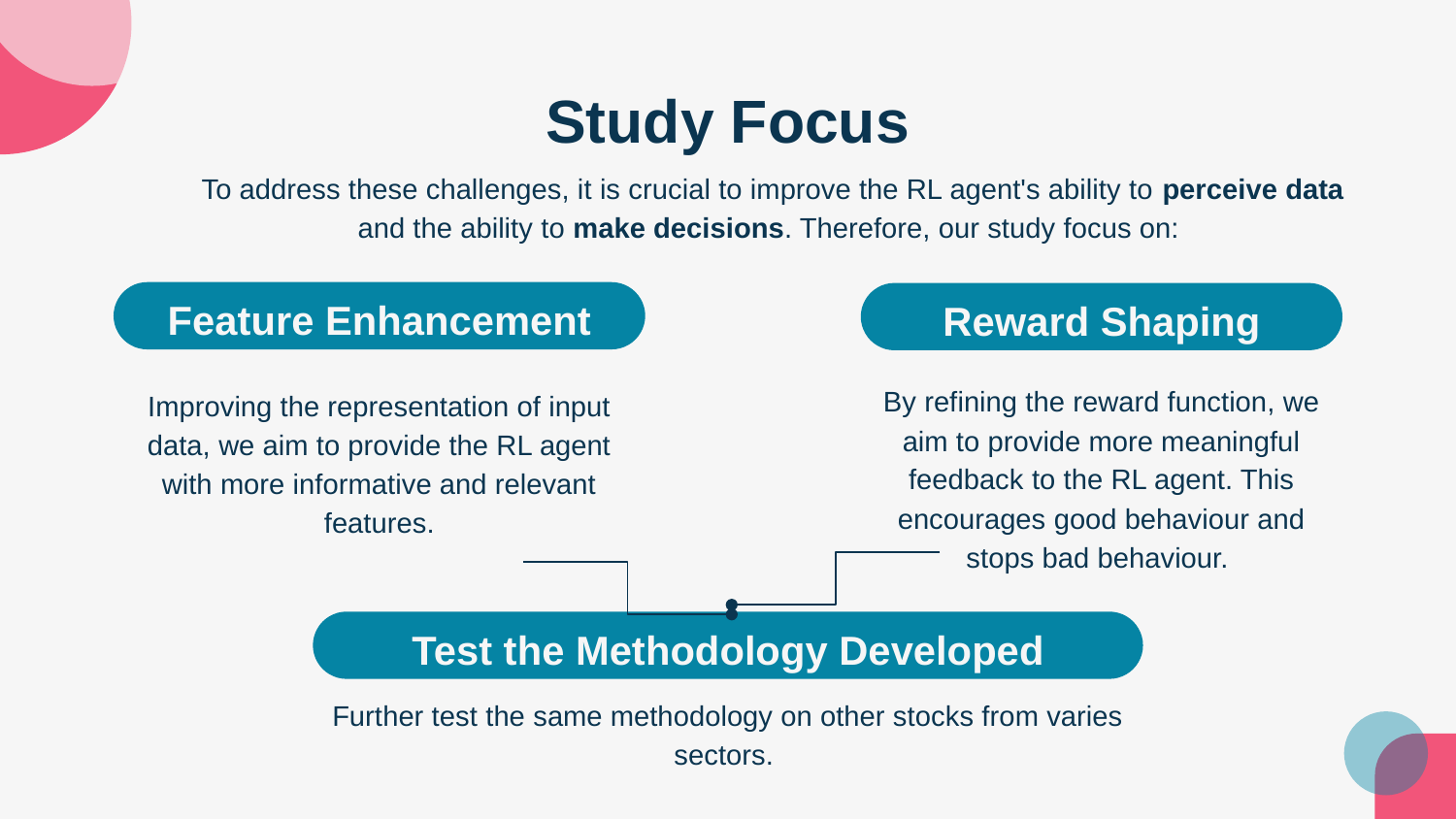

# Study Focus
To address these challenges, it is crucial to improve the RL agent's ability to perceive data and the ability to make decisions. Therefore, our study focus on:
Feature Enhancement
Reward Shaping
By refining the reward function, we aim to provide more meaningful feedback to the RL agent. This encourages good behaviour and stops bad behaviour.

Improving the representation of input data, we aim to provide the RL agent with more informative and relevant features.

Test the Methodology Developed
Further test the same methodology on other stocks from varies sectors.